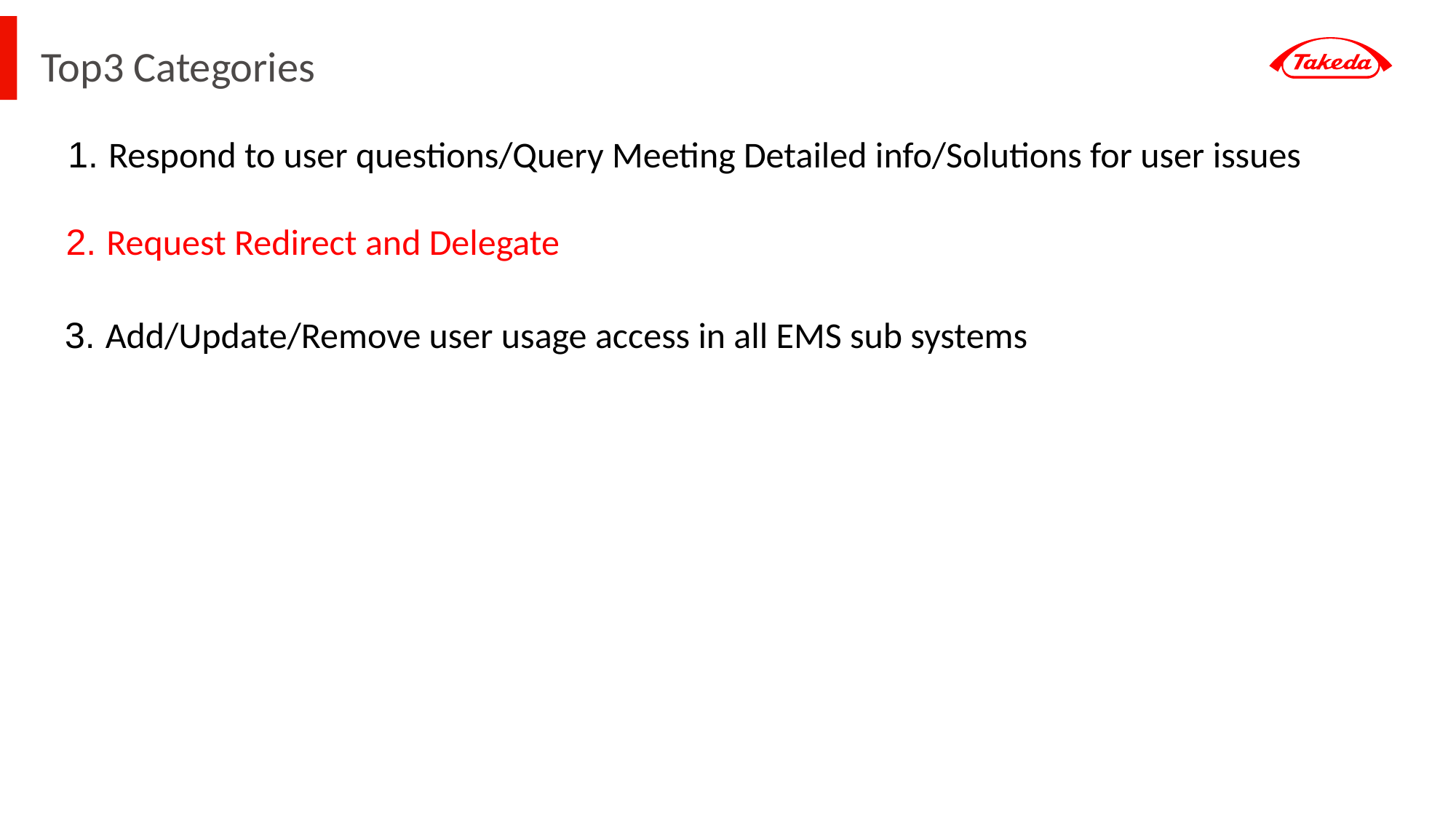

# Top3 Categories
1. Respond to user questions/Query Meeting Detailed info/Solutions for user issues
2. Request Redirect and Delegate
3. Add/Update/Remove user usage access in all EMS sub systems